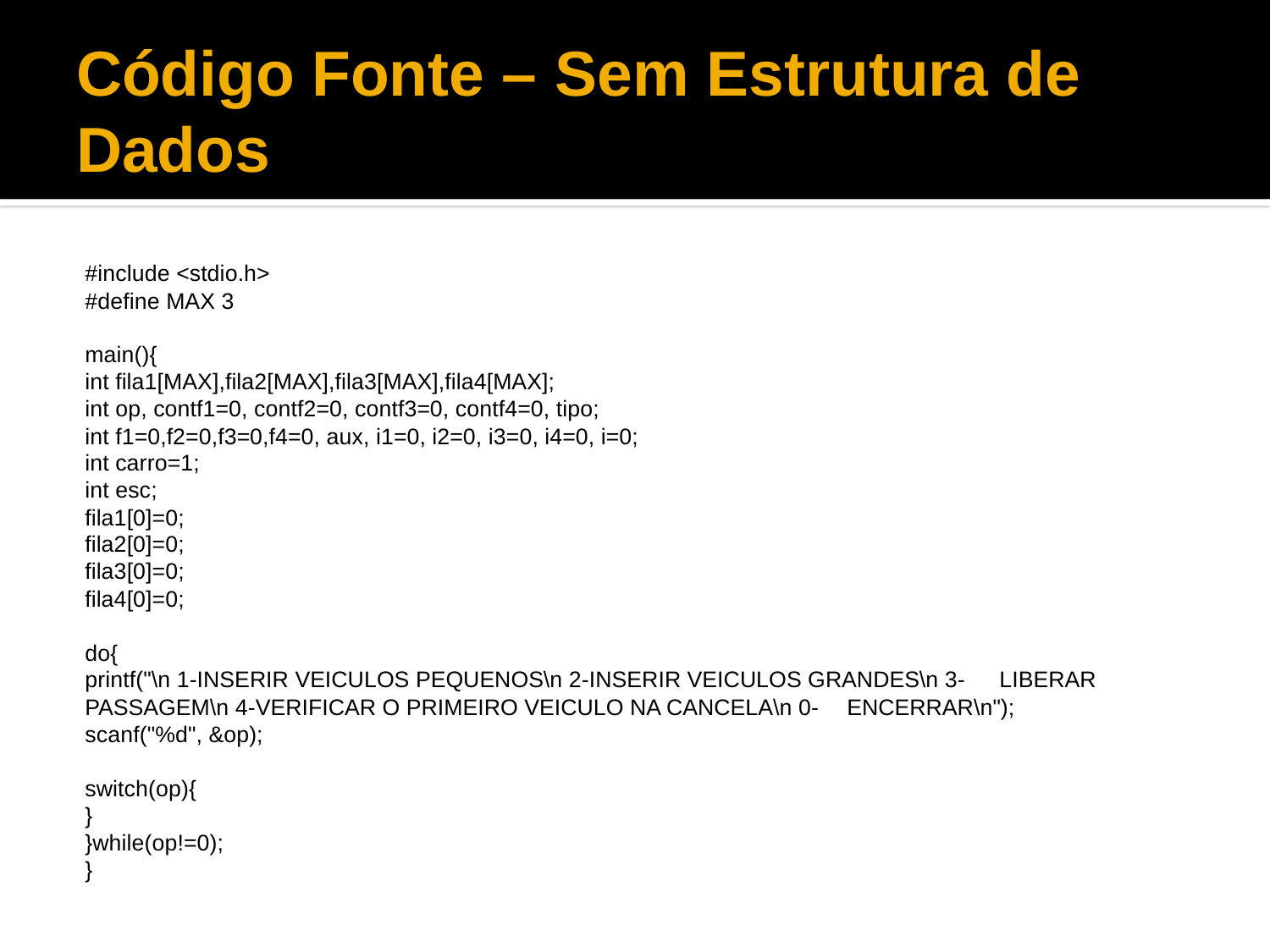

# Código Fonte – Sem Estrutura de Dados
#include <stdio.h>
#define MAX 3

main(){
	int fila1[MAX],fila2[MAX],fila3[MAX],fila4[MAX];
	int op, contf1=0, contf2=0, contf3=0, contf4=0, tipo;
	int f1=0,f2=0,f3=0,f4=0, aux, i1=0, i2=0, i3=0, i4=0, i=0;
	int carro=1;
	int esc;
	fila1[0]=0;
	fila2[0]=0;
	fila3[0]=0;
	fila4[0]=0;

	do{
	printf("\n 1-INSERIR VEICULOS PEQUENOS\n 2-INSERIR VEICULOS GRANDES\n 3-		LIBERAR PASSAGEM\n 4-VERIFICAR O PRIMEIRO VEICULO NA CANCELA\n 0-		ENCERRAR\n");
	scanf("%d", &op);

		switch(op){
		}
	}while(op!=0);
}